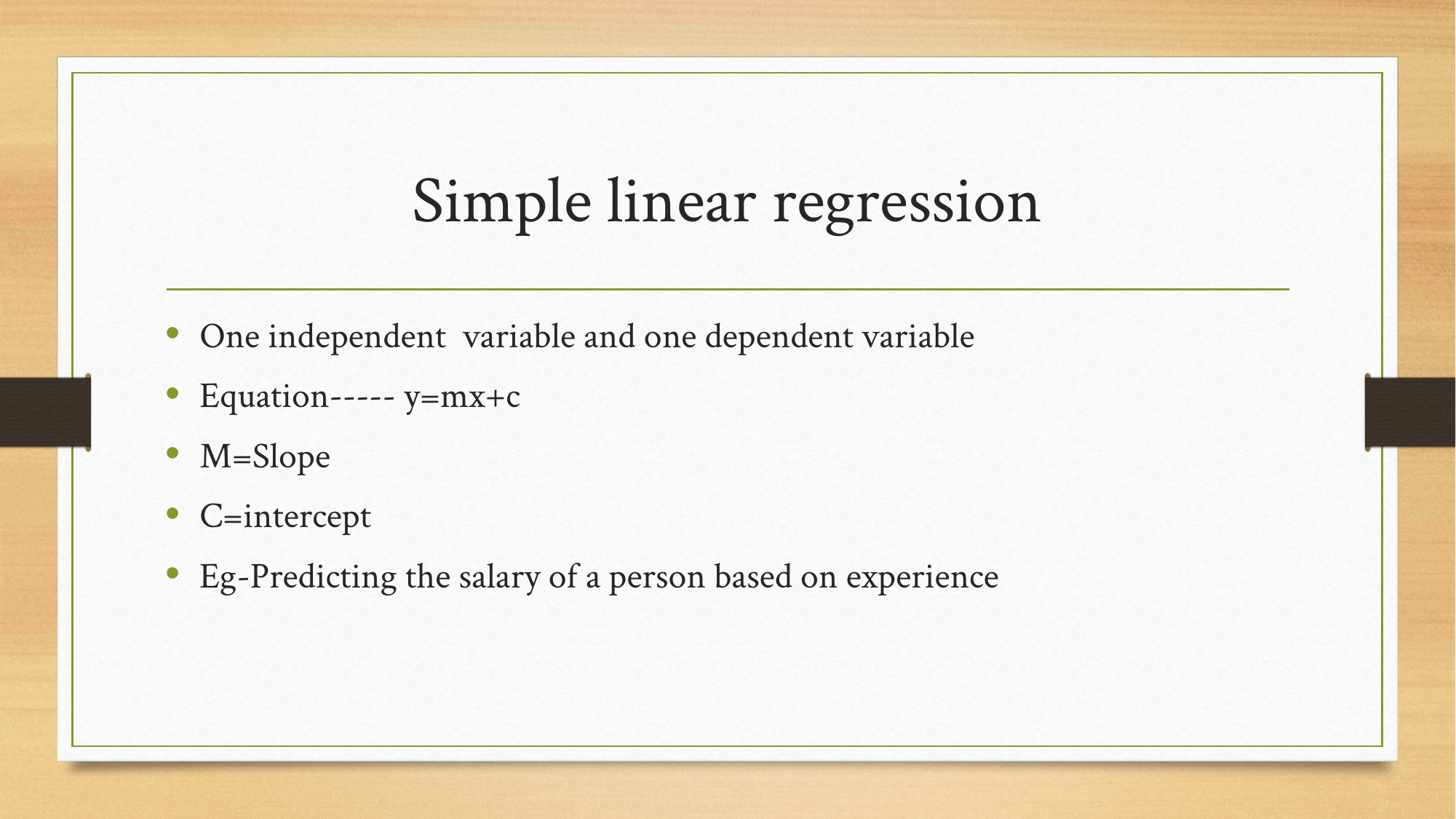

# Simple linear regression
One independent  variable and one dependent variable
Equation----- y=mx+c
M=Slope
C=intercept
Eg-Predicting the salary of a person based on experience